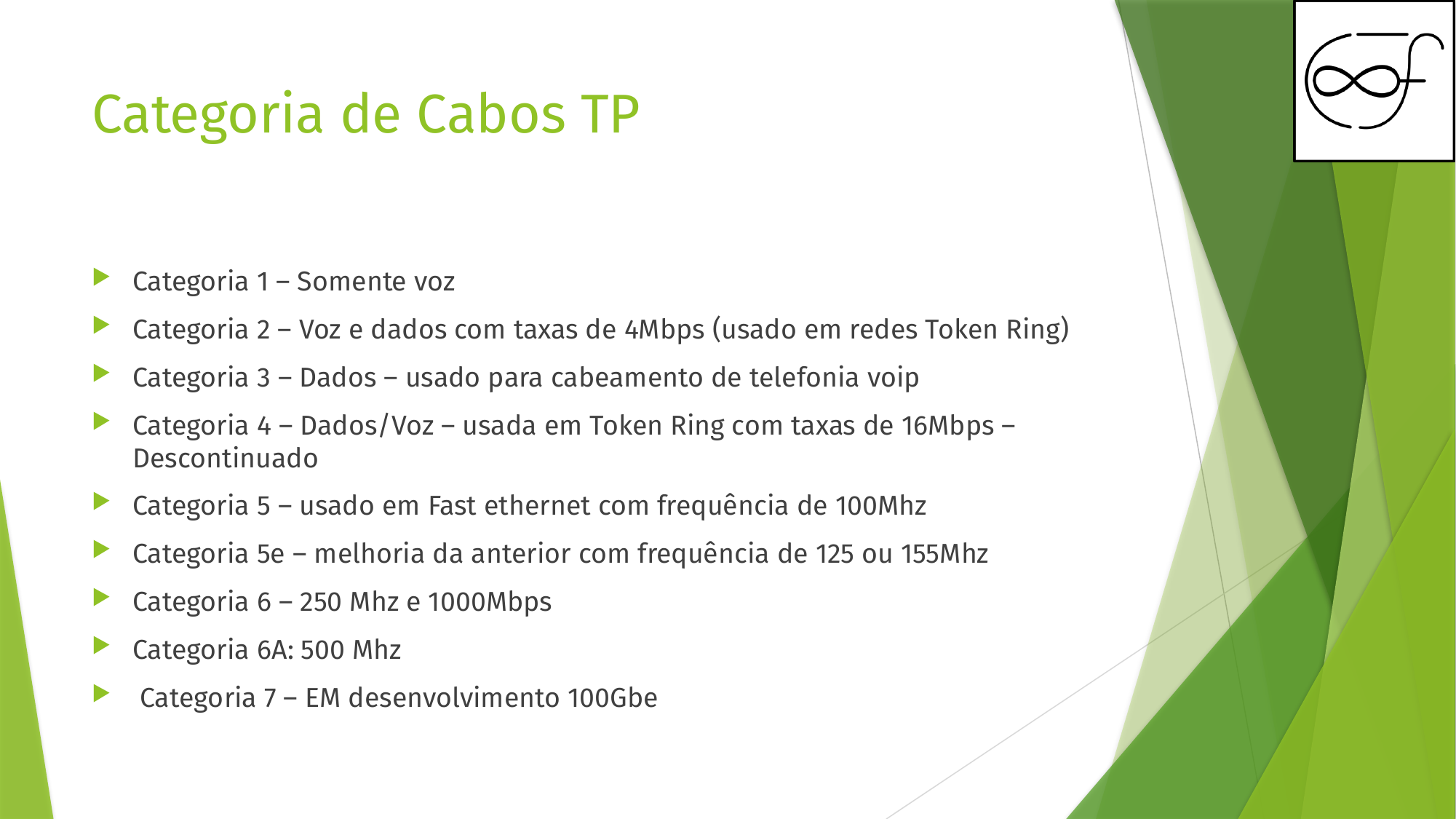

# Categoria de Cabos TP
Categoria 1 – Somente voz
Categoria 2 – Voz e dados com taxas de 4Mbps (usado em redes Token Ring)
Categoria 3 – Dados – usado para cabeamento de telefonia voip
Categoria 4 – Dados/Voz – usada em Token Ring com taxas de 16Mbps – Descontinuado
Categoria 5 – usado em Fast ethernet com frequência de 100Mhz
Categoria 5e – melhoria da anterior com frequência de 125 ou 155Mhz
Categoria 6 – 250 Mhz e 1000Mbps
Categoria 6A: 500 Mhz
 Categoria 7 – EM desenvolvimento 100Gbe